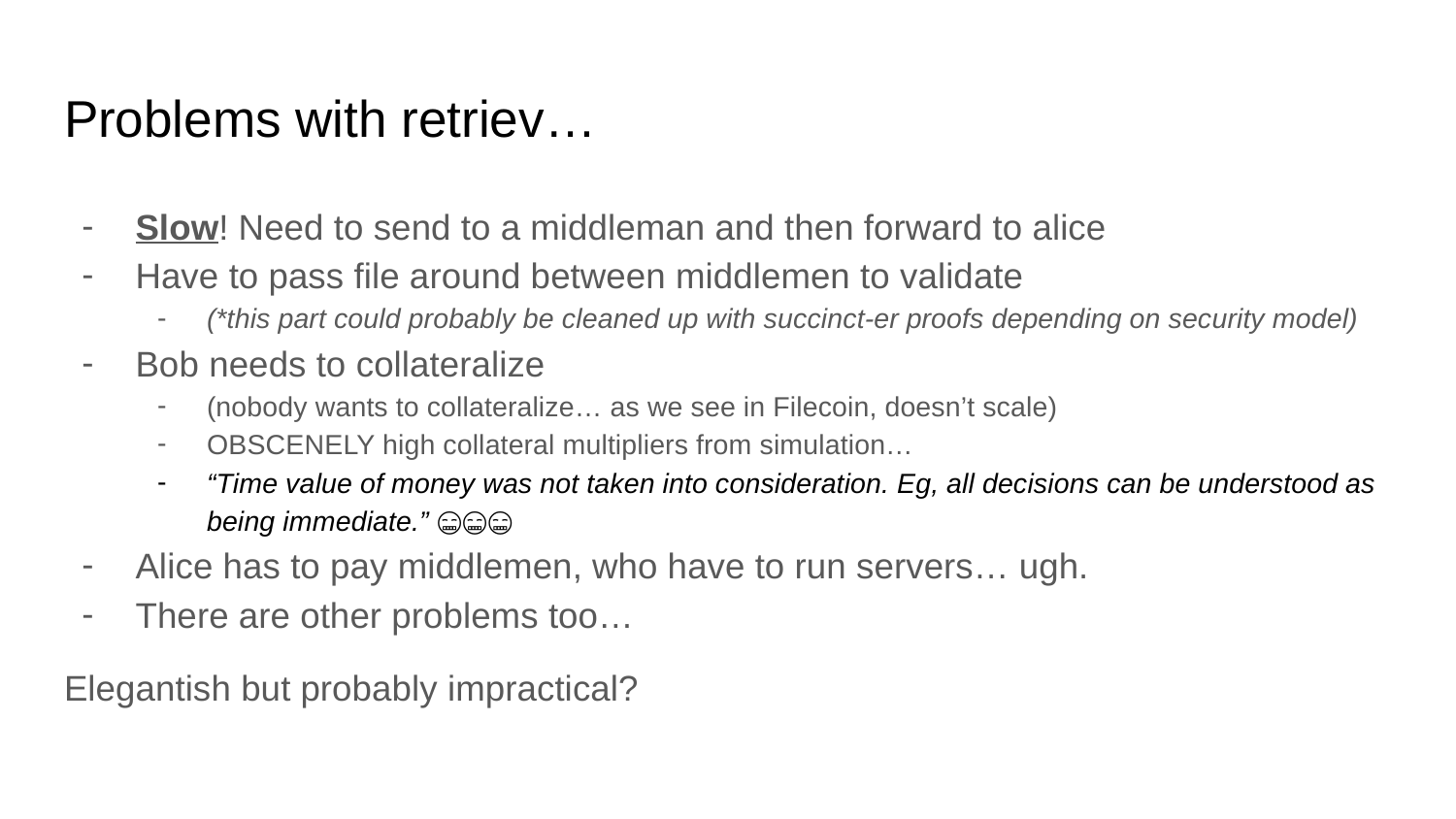

# Problems with retriev…
Slow! Need to send to a middleman and then forward to alice
Have to pass file around between middlemen to validate
(*this part could probably be cleaned up with succinct-er proofs depending on security model)
Bob needs to collateralize
(nobody wants to collateralize… as we see in Filecoin, doesn’t scale)
OBSCENELY high collateral multipliers from simulation…
“Time value of money was not taken into consideration. Eg, all decisions can be understood as being immediate.” 😬😬😬
Alice has to pay middlemen, who have to run servers… ugh.
There are other problems too…
Elegantish but probably impractical?